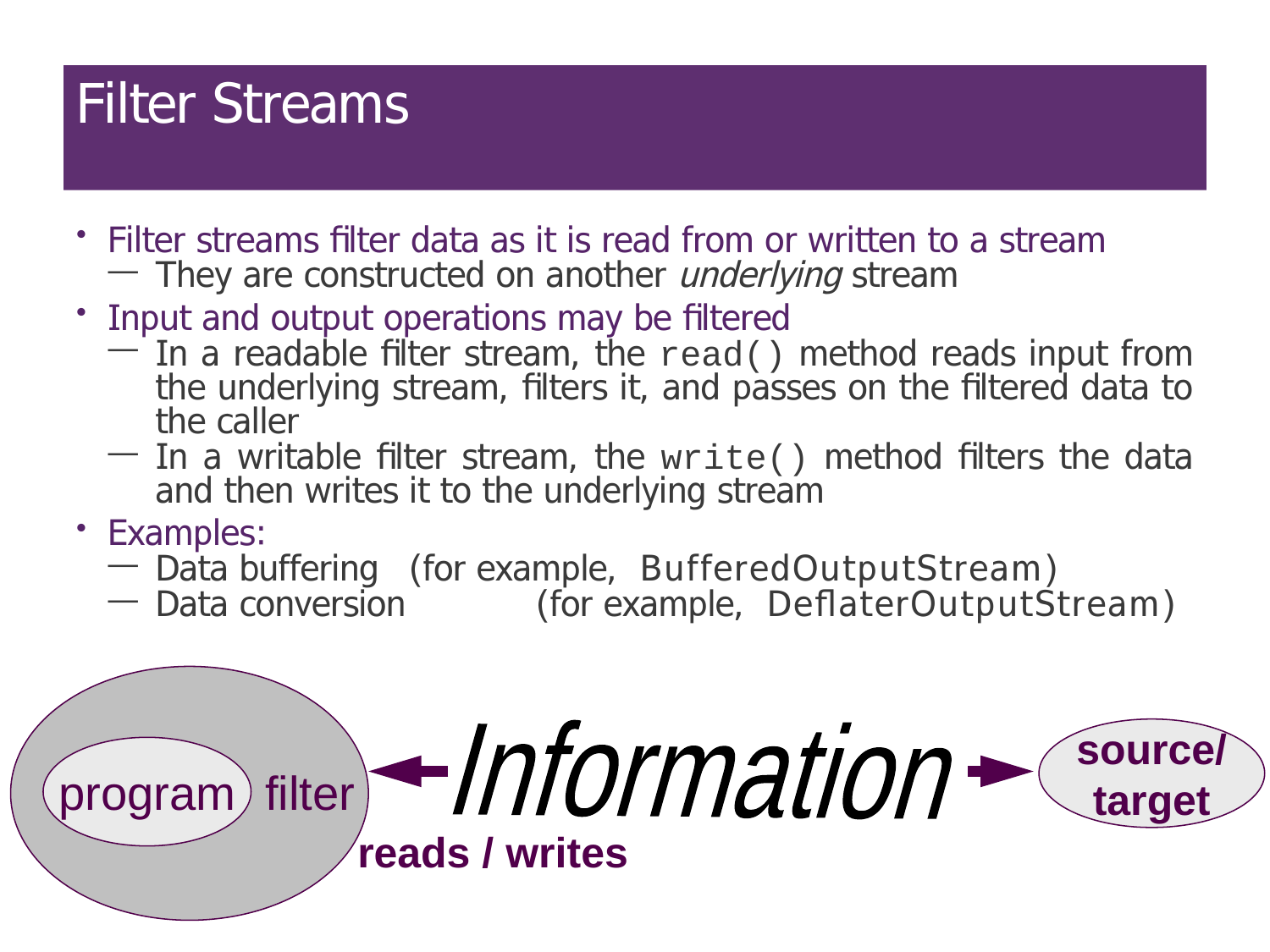

# Filter Streams
Filter streams filter data as it is read from or written to a stream
They are constructed on another underlying stream
Input and output operations may be filtered
In a readable filter stream, the read() method reads input from the underlying stream, filters it, and passes on the filtered data to the caller
In a writable filter stream, the write() method filters the data and then writes it to the underlying stream
Examples:
Data buffering 	(for example,  BufferedOutputStream)
Data conversion 	(for example,  DeflaterOutputStream)
Information

source/
target
program
filter

reads / writes